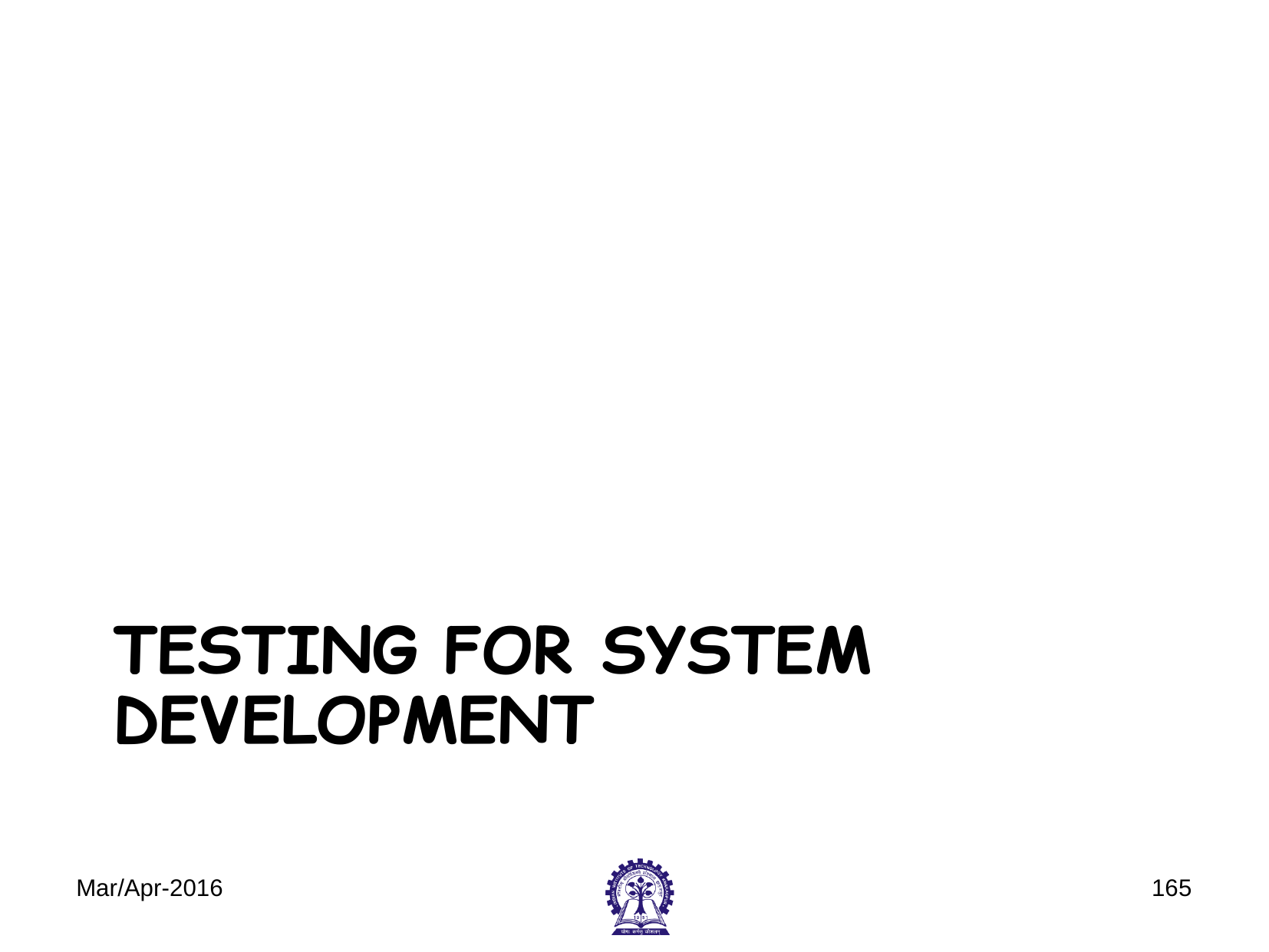

# TESTING FOR SYSTEM DEVELOPMENT
Mar/Apr-2016
165